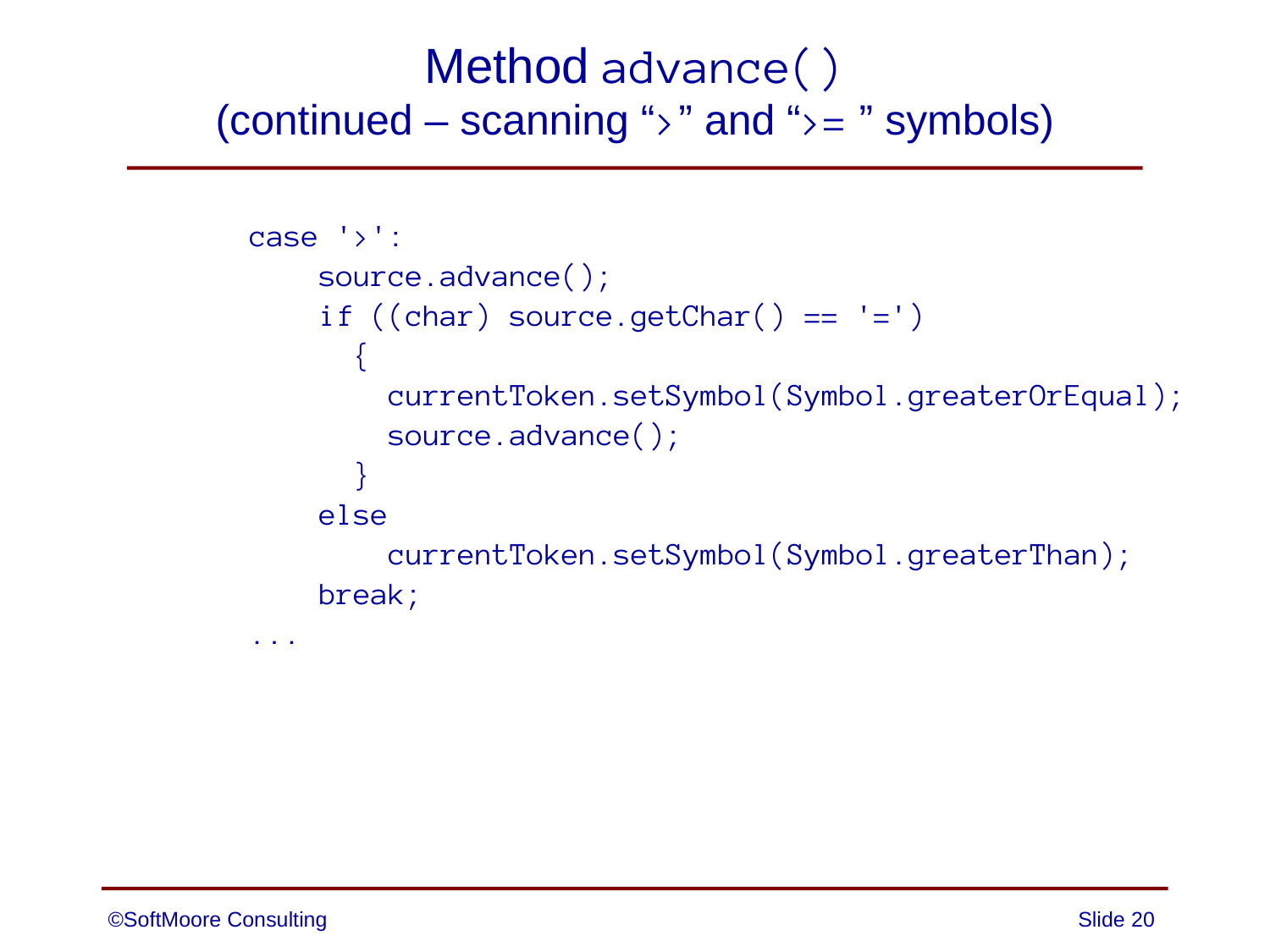

# Method advance() (continued – scanning “>” and “>= ” symbols)
          case '>':
              source.advance();
              if ((char) source.getChar() == '=')
                {
                  currentToken.setSymbol(Symbol.greaterOrEqual);
                  source.advance();
                }
              else
                  currentToken.setSymbol(Symbol.greaterThan);
              break;
          ...

©SoftMoore Consulting
Slide 20